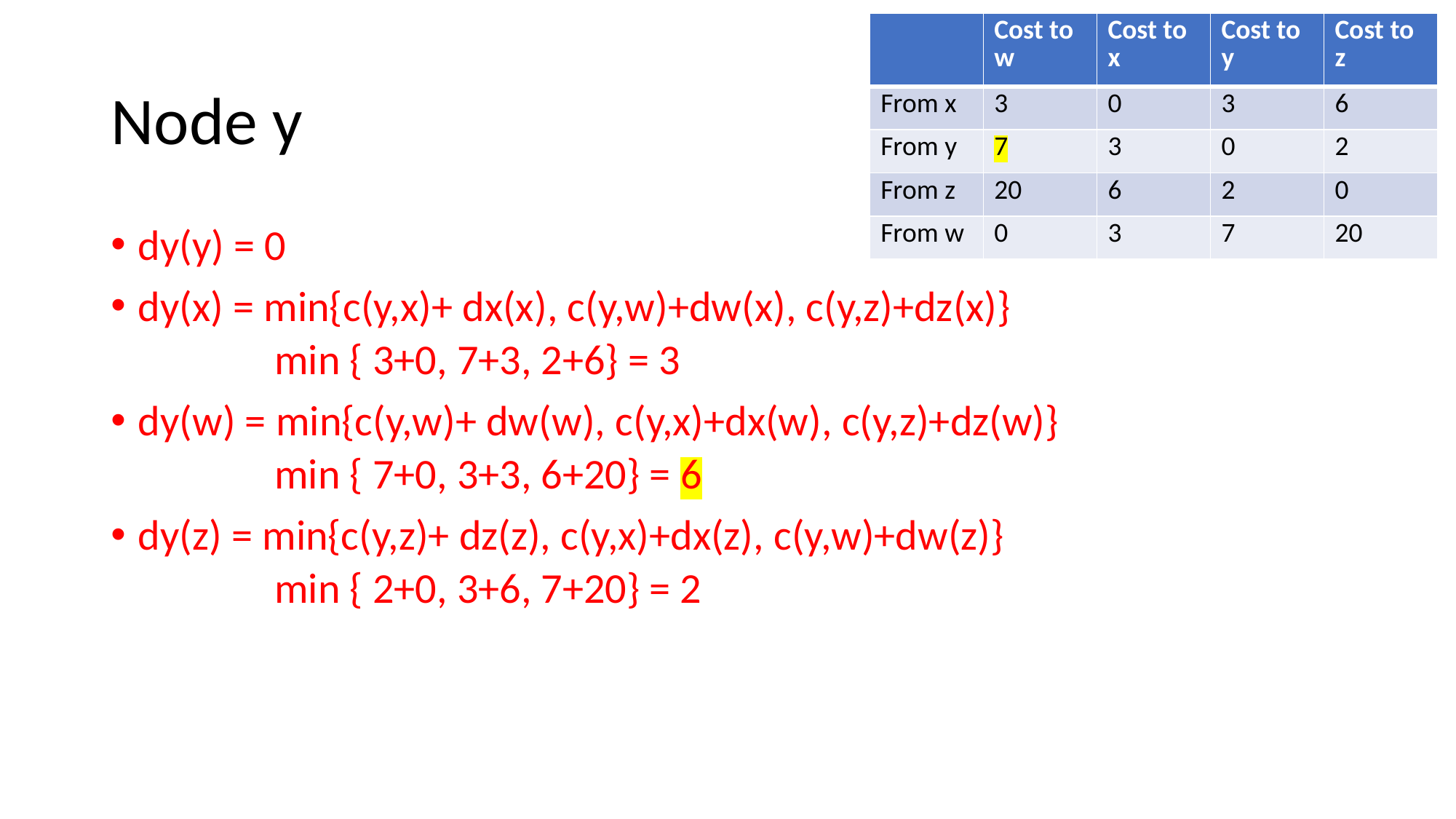

|  | Cost to w | Cost to x | Cost to y | Cost to z |
| --- | --- | --- | --- | --- |
| From x | 3 | 0 | 3 | 6 |
| From y | 7 | 3 | 0 | 2 |
| From z | 20 | 6 | 2 | 0 |
| From w | 0 | 3 | 7 | 20 |
# Node y
dy(y) = 0
dy(x) = min{c(y,x)+ dx(x), c(y,w)+dw(x), c(y,z)+dz(x)}
min { 3+0, 7+3, 2+6} = 3
dy(w) = min{c(y,w)+ dw(w), c(y,x)+dx(w), c(y,z)+dz(w)}
min { 7+0, 3+3, 6+20} = 6
dy(z) = min{c(y,z)+ dz(z), c(y,x)+dx(z), c(y,w)+dw(z)}
min { 2+0, 3+6, 7+20} = 2